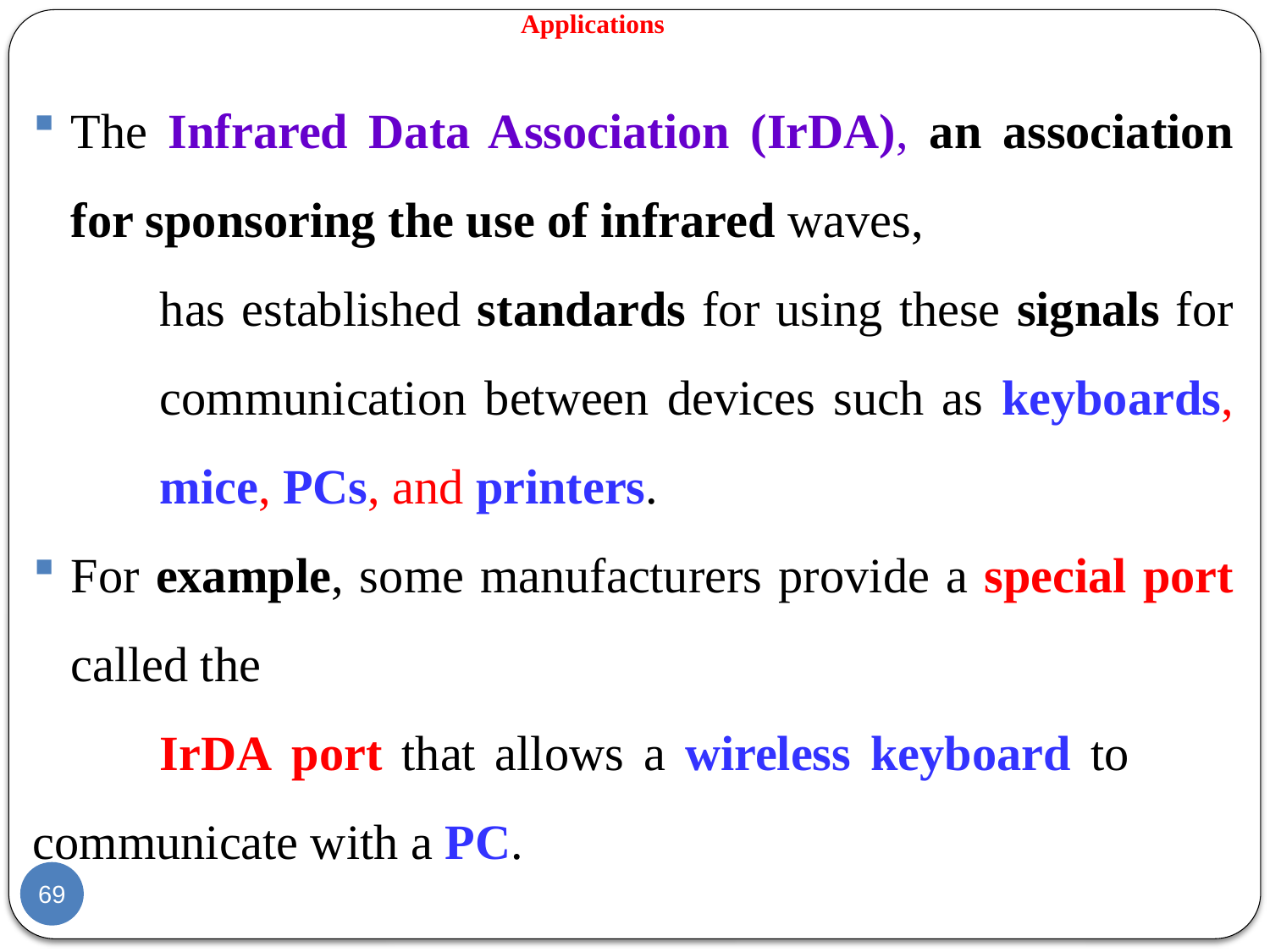

# Applications
The Infrared Data Association (IrDA), an association for sponsoring the use of infrared waves,
	has established standards for using these signals for 	communication between devices such as keyboards, 	mice, PCs, and printers.
For example, some manufacturers provide a special port called the
	IrDA port that allows a wireless keyboard to 	communicate with a PC.

69